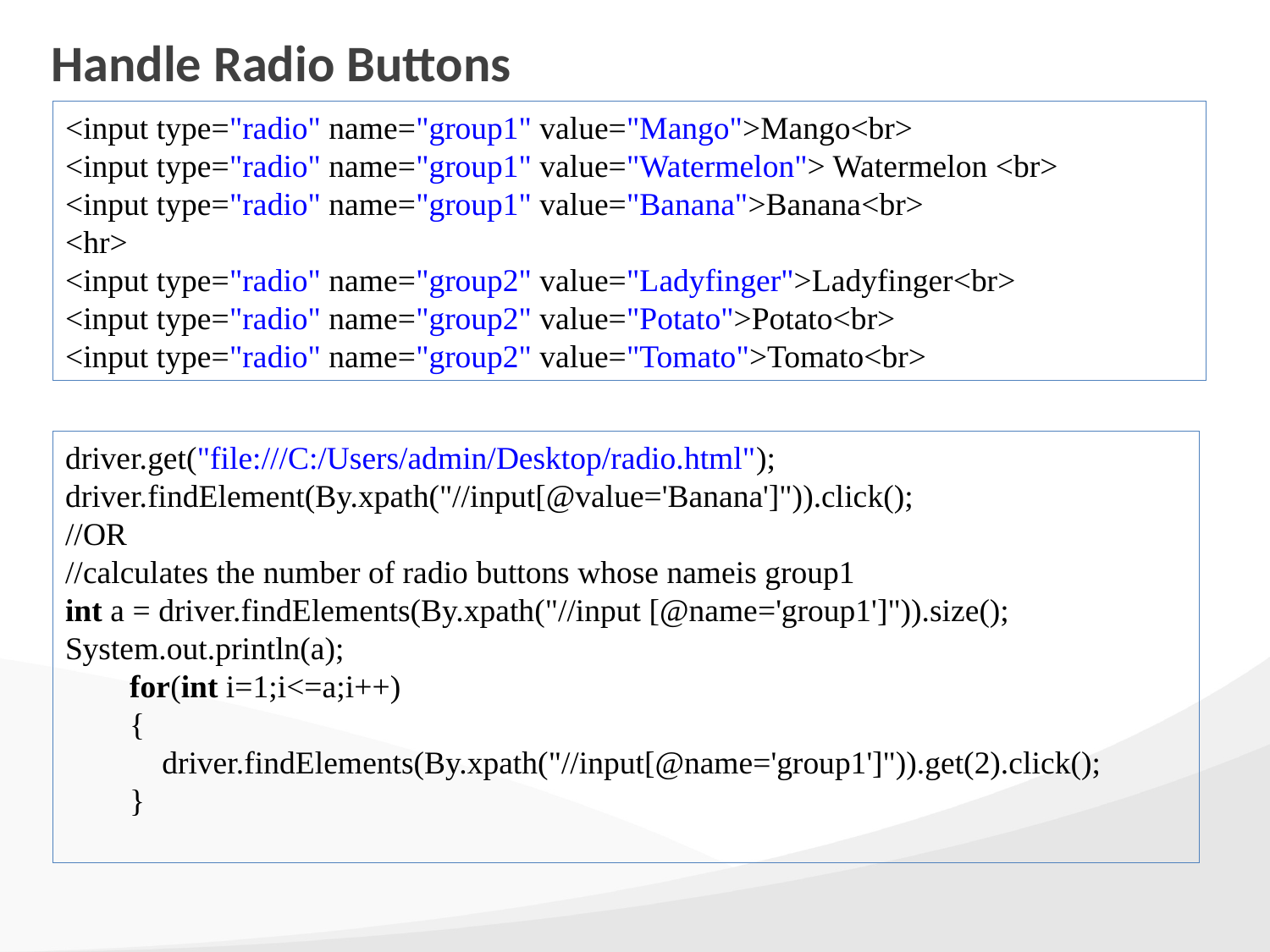

# Handle Radio Buttons
<input type="radio" name="group1" value="Mango">Mango<br>
<input type="radio" name="group1" value="Watermelon"> Watermelon <br>
<input type="radio" name="group1" value="Banana">Banana<br>
<hr>
<input type="radio" name="group2" value="Ladyfinger">Ladyfinger<br>
<input type="radio" name="group2" value="Potato">Potato<br>
<input type="radio" name="group2" value="Tomato">Tomato<br>
driver.get("file:///C:/Users/admin/Desktop/radio.html");
driver.findElement(By.xpath("//input[@value='Banana']")).click();
//OR
//calculates the number of radio buttons whose nameis group1
int a = driver.findElements(By.xpath("//input [@name='group1']")).size();
System.out.println(a);
        for(int i=1;i<=a;i++)
        {
            driver.findElements(By.xpath("//input[@name='group1']")).get(2).click();
        }